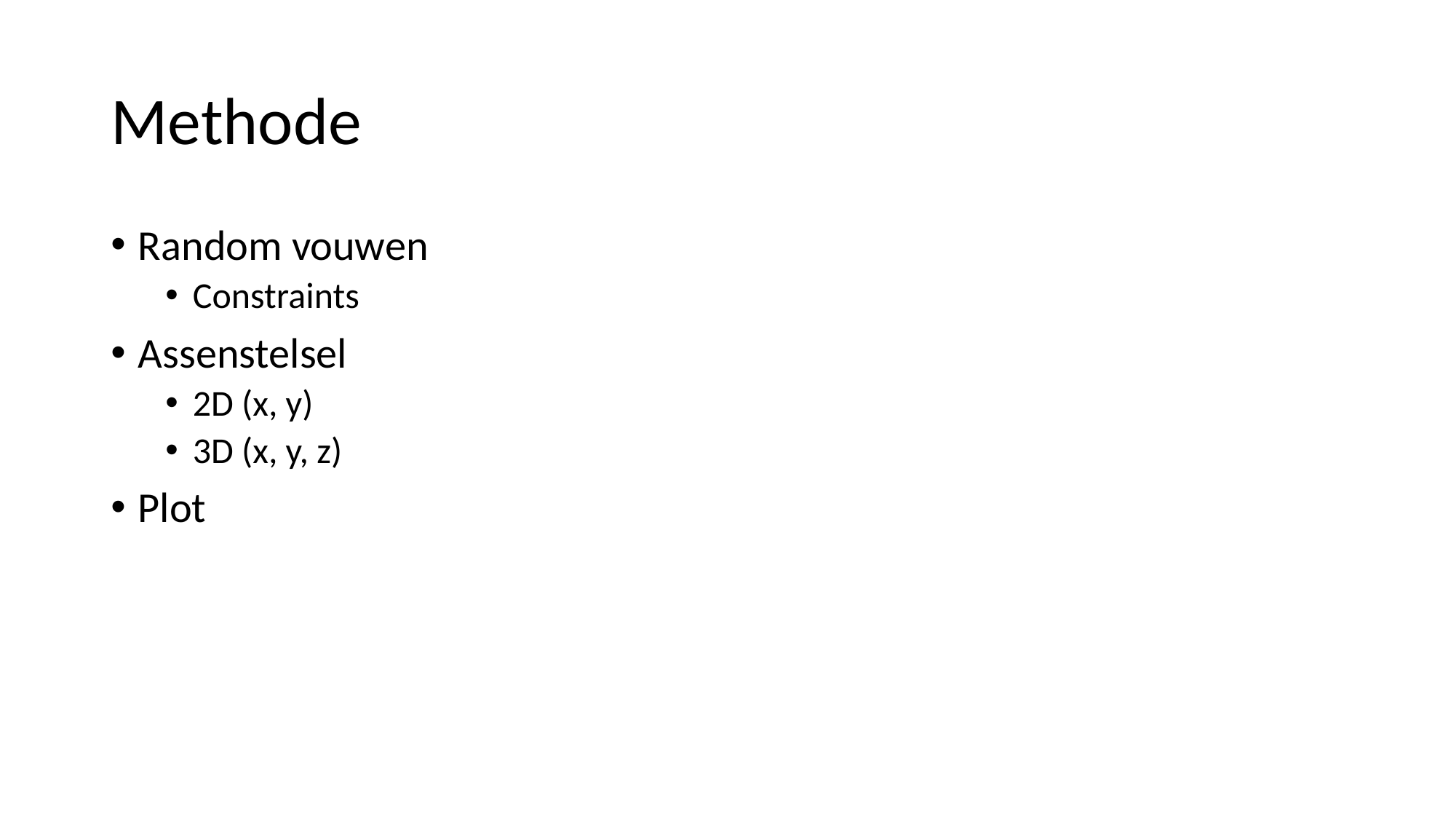

# Methode
Random vouwen
Constraints
Assenstelsel
2D (x, y)
3D (x, y, z)
Plot